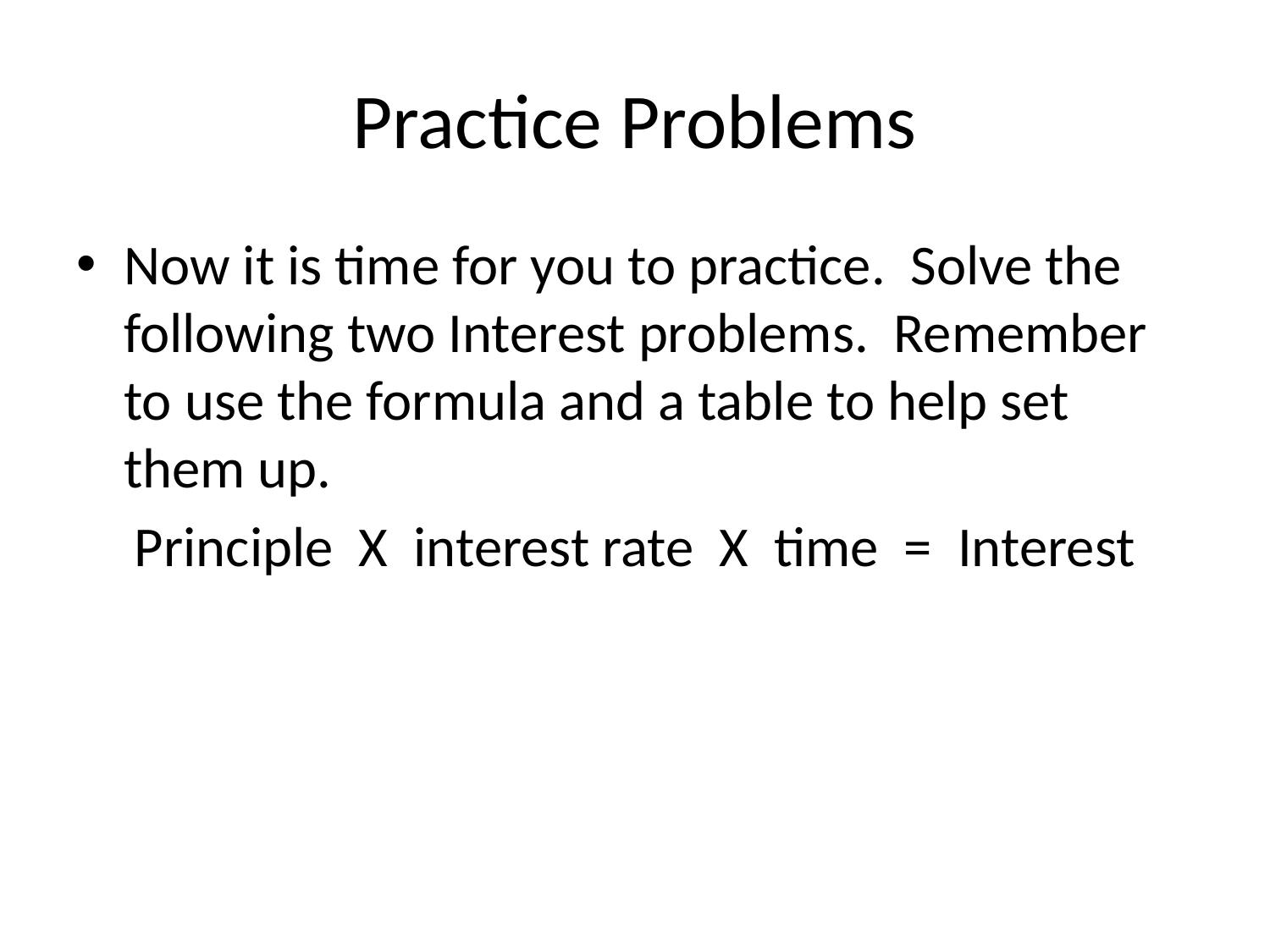

# Practice Problems
Now it is time for you to practice.  Solve the following two Interest problems.  Remember to use the formula and a table to help set them up.
Principle  X  interest rate  X  time  =  Interest